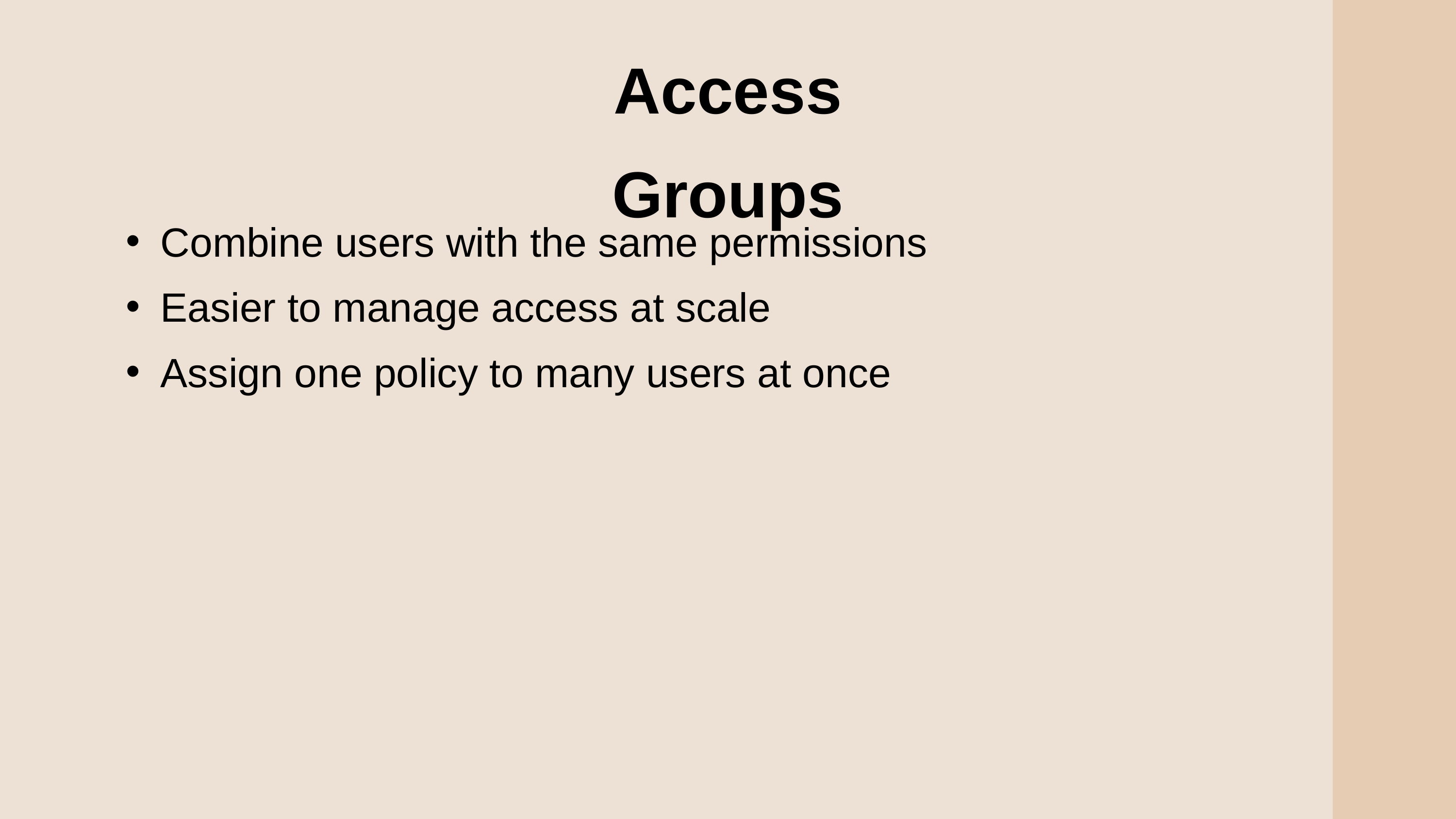

Access Groups
Combine users with the same permissions
Easier to manage access at scale
Assign one policy to many users at once